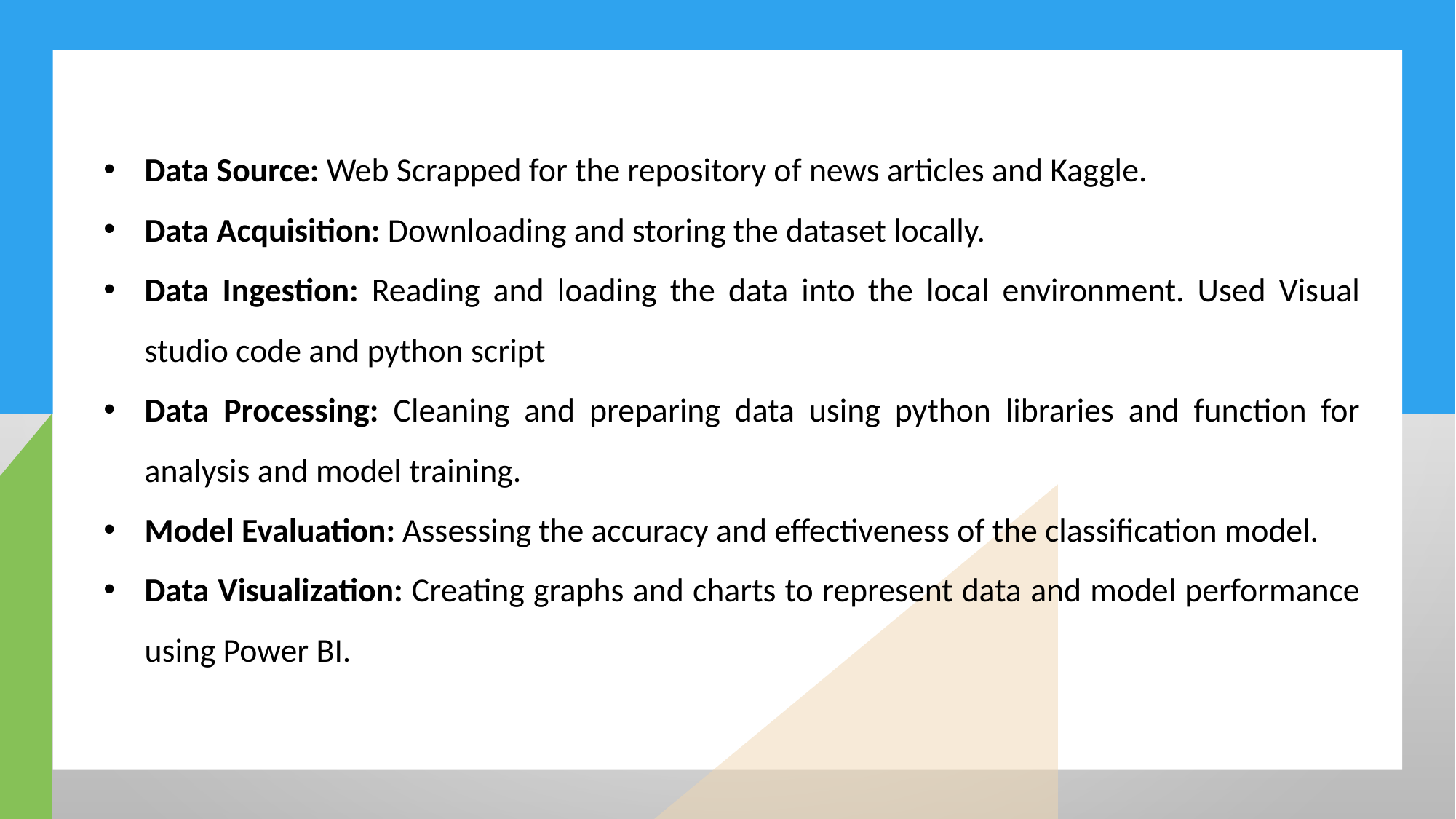

Data Source: Web Scrapped for the repository of news articles and Kaggle.
Data Acquisition: Downloading and storing the dataset locally.
Data Ingestion: Reading and loading the data into the local environment. Used Visual studio code and python script
Data Processing: Cleaning and preparing data using python libraries and function for analysis and model training.
Model Evaluation: Assessing the accuracy and effectiveness of the classification model.
Data Visualization: Creating graphs and charts to represent data and model performance using Power BI.